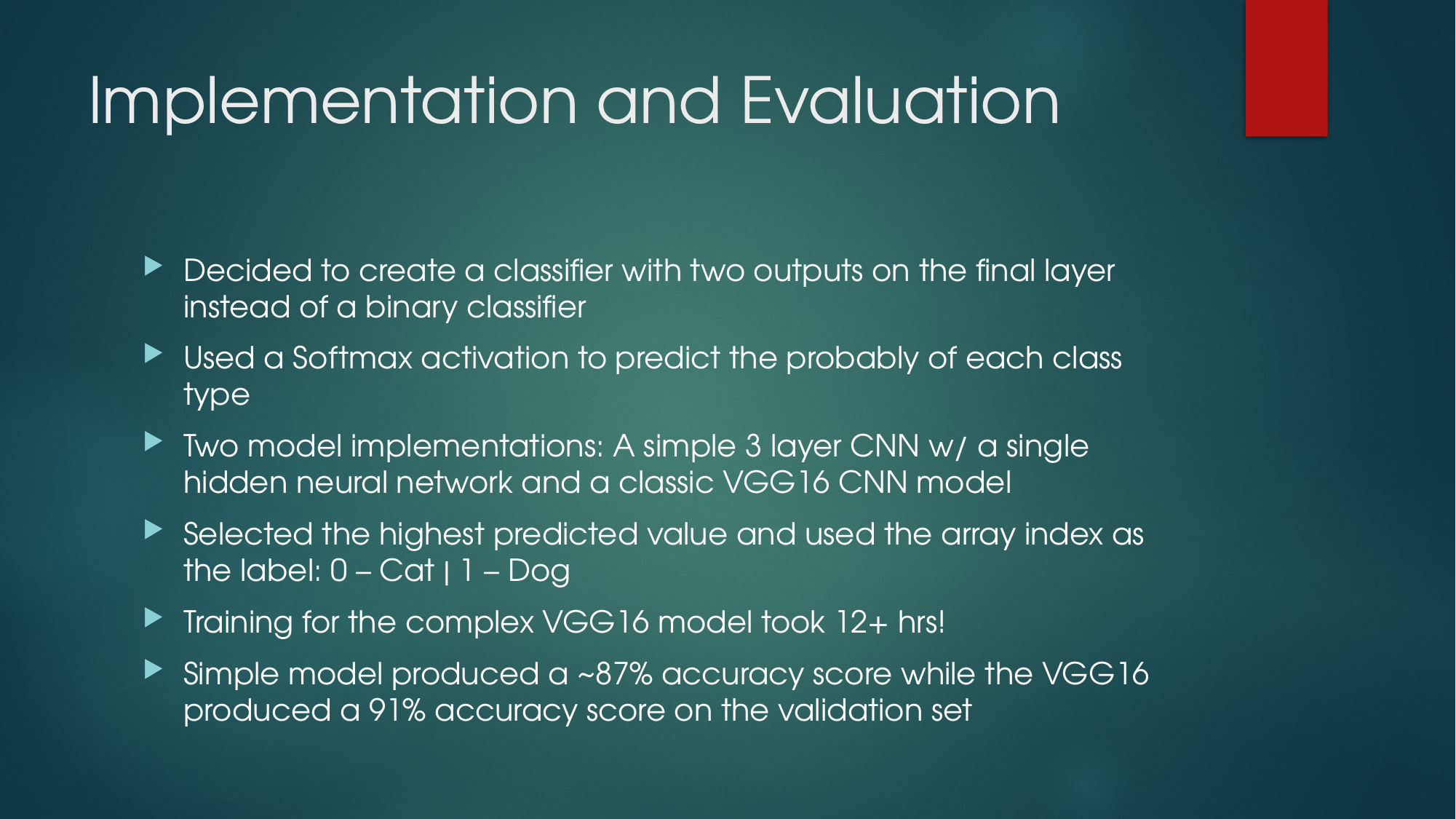

# Implementation and Evaluation
Decided to create a classifier with two outputs on the final layer instead of a binary classifier
Used a Softmax activation to predict the probably of each class type
Two model implementations: A simple 3 layer CNN w/ a single hidden neural network and a classic VGG16 CNN model
Selected the highest predicted value and used the array index as the label: 0 – Cat | 1 – Dog
Training for the complex VGG16 model took 12+ hrs!
Simple model produced a ~87% accuracy score while the VGG16 produced a 91% accuracy score on the validation set